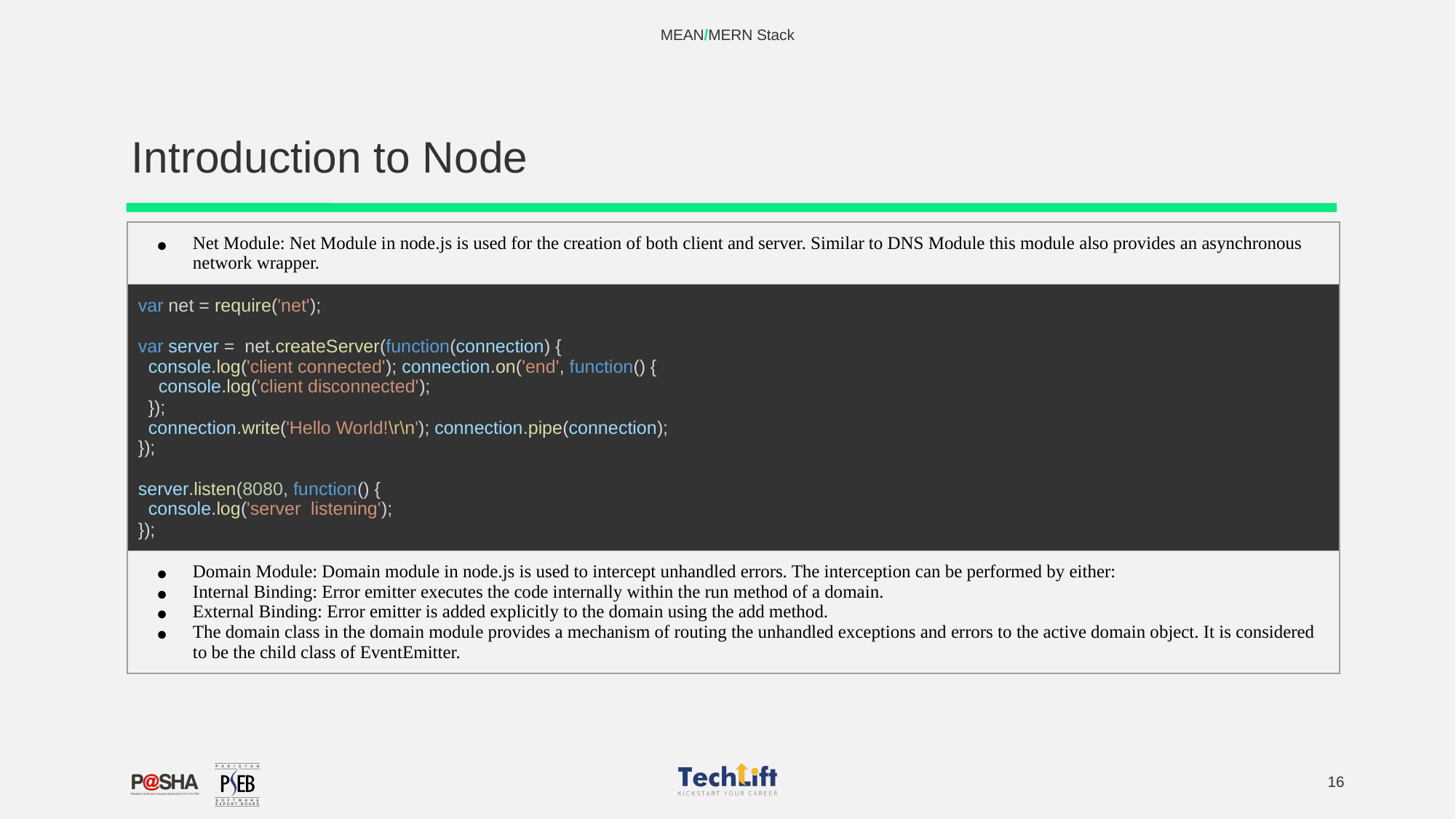

MEAN/MERN Stack
# Introduction to Node
| Net Module: Net Module in node.js is used for the creation of both client and server. Similar to DNS Module this module also provides an asynchronous network wrapper. |
| --- |
| var net = require('net'); var server = net.createServer(function(connection) { console.log('client connected'); connection.on('end', function() { console.log('client disconnected'); }); connection.write('Hello World!\r\n'); connection.pipe(connection); }); server.listen(8080, function() { console.log('server listening'); }); |
| Domain Module: Domain module in node.js is used to intercept unhandled errors. The interception can be performed by either: Internal Binding: Error emitter executes the code internally within the run method of a domain. External Binding: Error emitter is added explicitly to the domain using the add method. The domain class in the domain module provides a mechanism of routing the unhandled exceptions and errors to the active domain object. It is considered to be the child class of EventEmitter. |
16